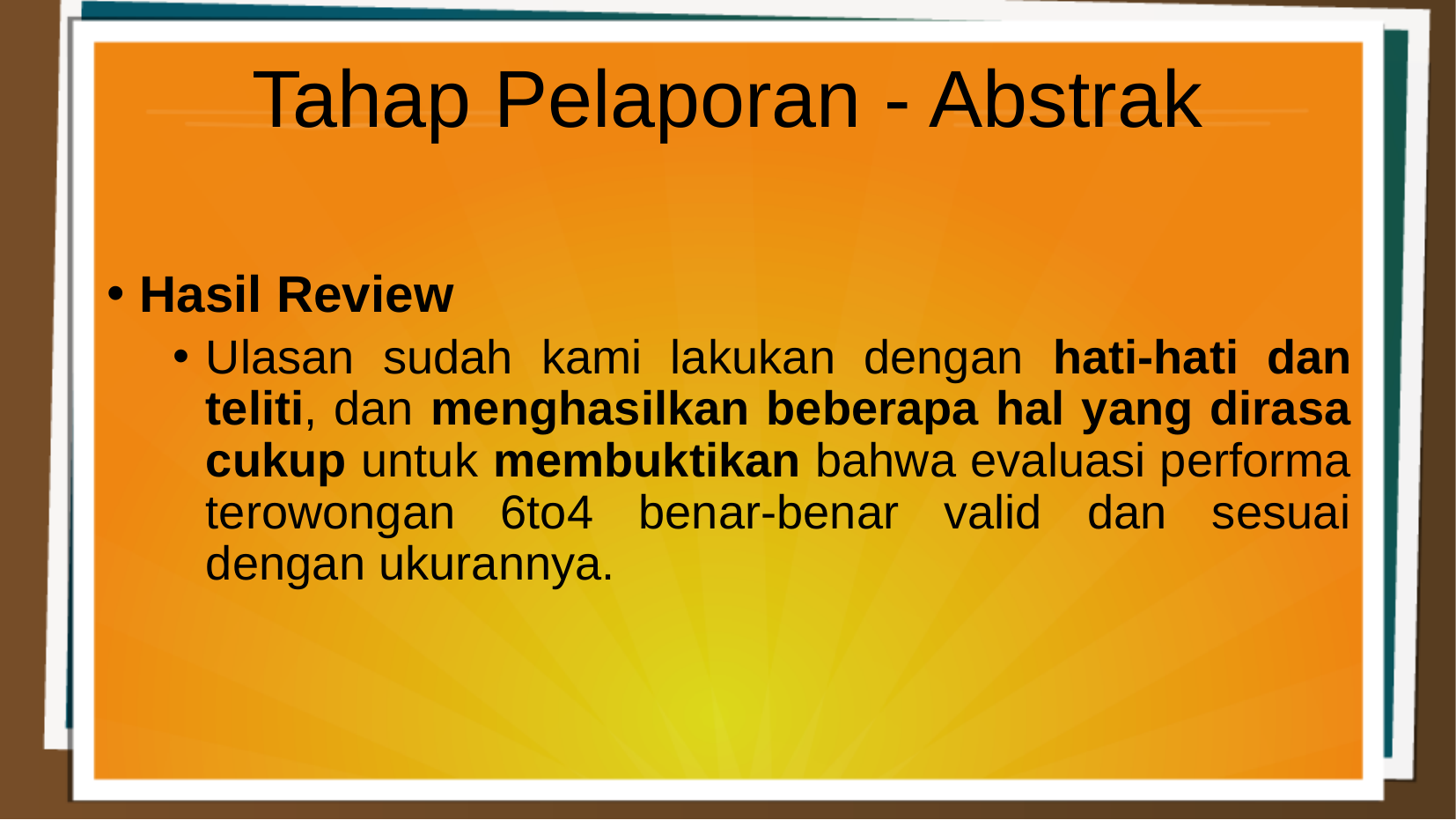

Tahap Pelaporan - Abstrak
Hasil Review
Ulasan sudah kami lakukan dengan hati-hati dan teliti, dan menghasilkan beberapa hal yang dirasa cukup untuk membuktikan bahwa evaluasi performa terowongan 6to4 benar-benar valid dan sesuai dengan ukurannya.